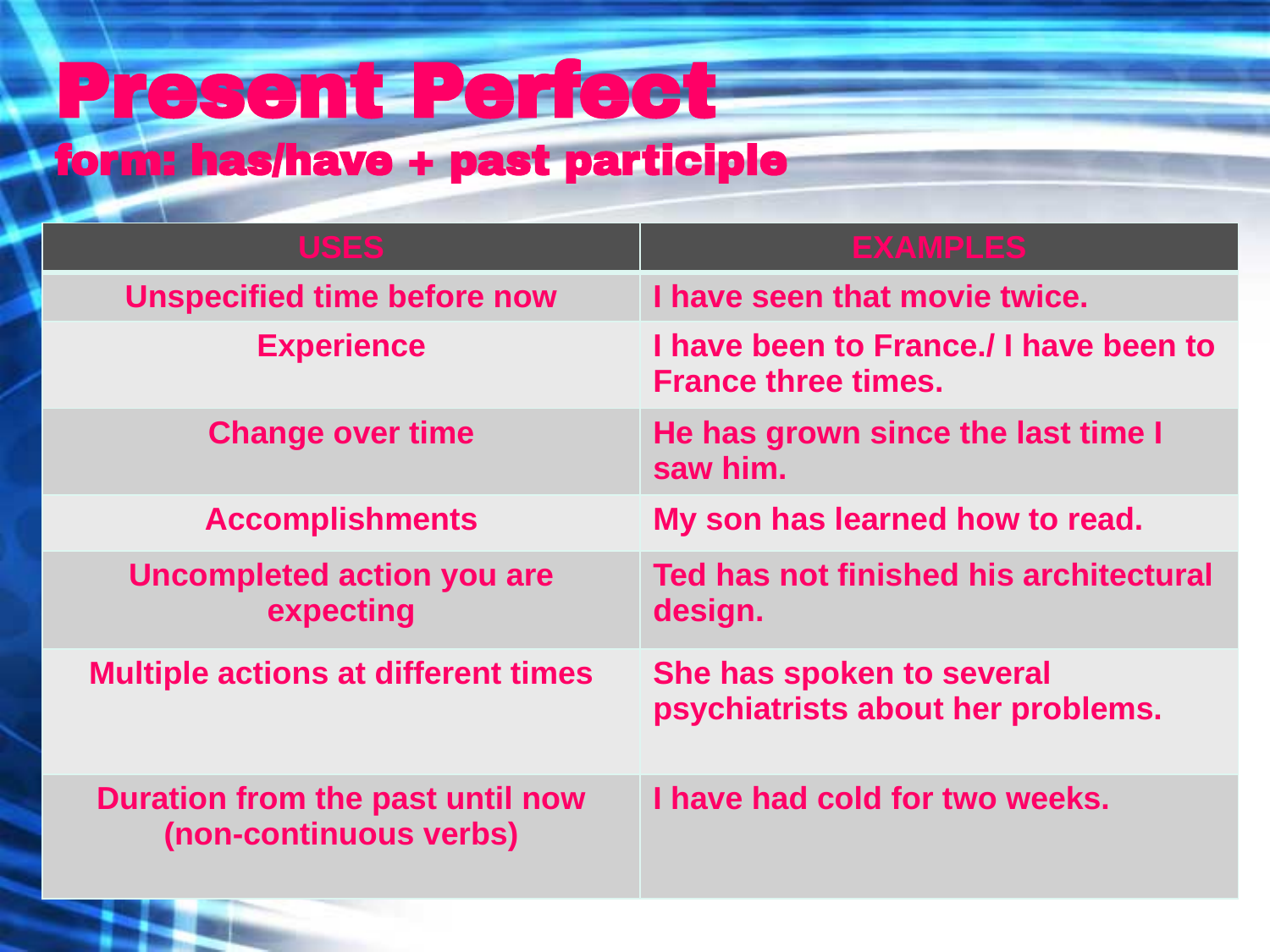

# Present Perfect form: has/have + past participle
| USES | EXAMPLES |
| --- | --- |
| Unspecified time before now | I have seen that movie twice. |
| Experience | I have been to France./ I have been to France three times. |
| Change over time | He has grown since the last time I saw him. |
| Accomplishments | My son has learned how to read. |
| Uncompleted action you are expecting | Ted has not finished his architectural design. |
| Multiple actions at different times | She has spoken to several psychiatrists about her problems. |
| Duration from the past until now (non-continuous verbs) | I have had cold for two weeks. |